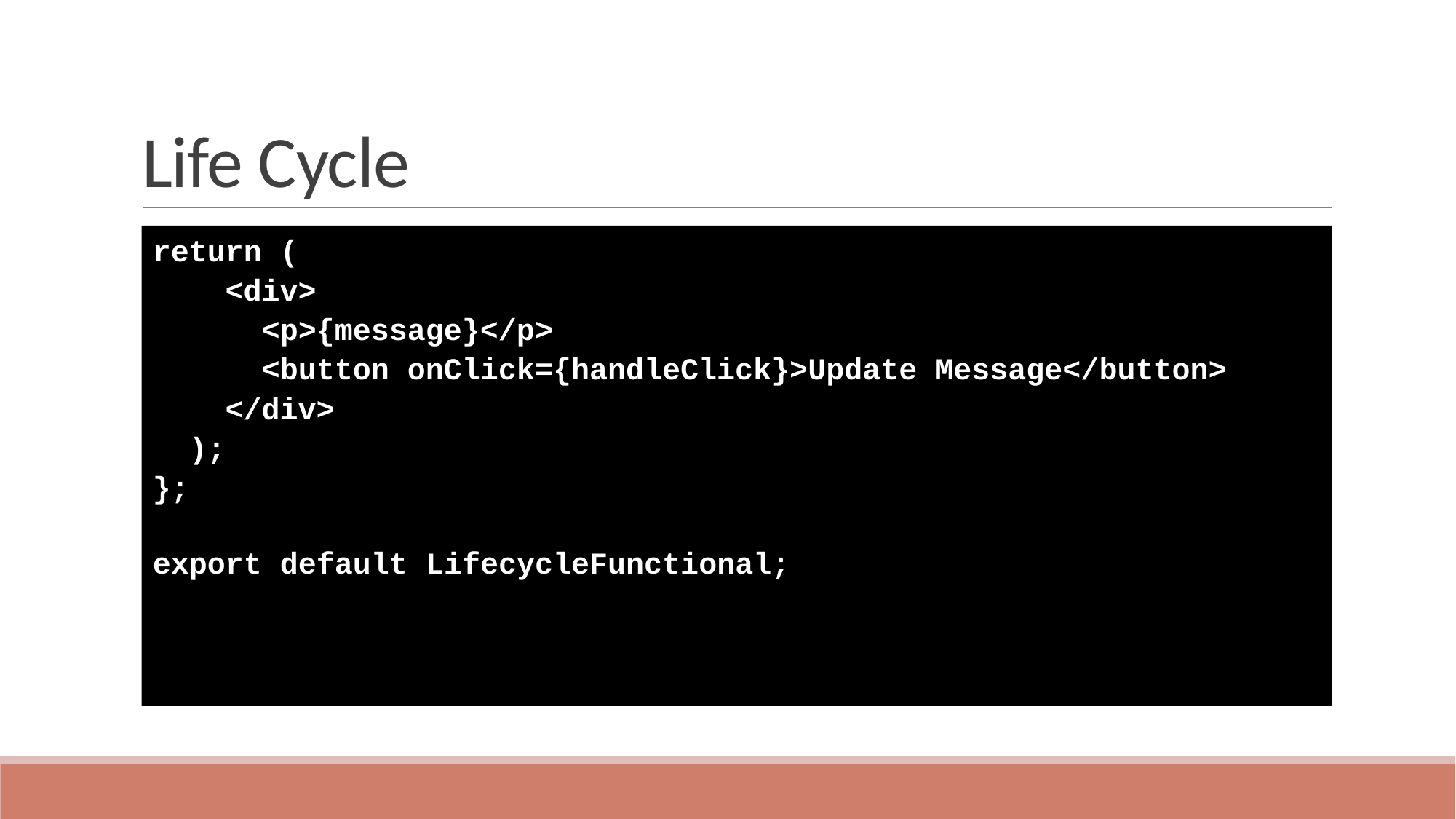

# Life Cycle
return (
    <div>
      <p>{message}</p>
      <button onClick={handleClick}>Update Message</button>
    </div>
  );
};
export default LifecycleFunctional;